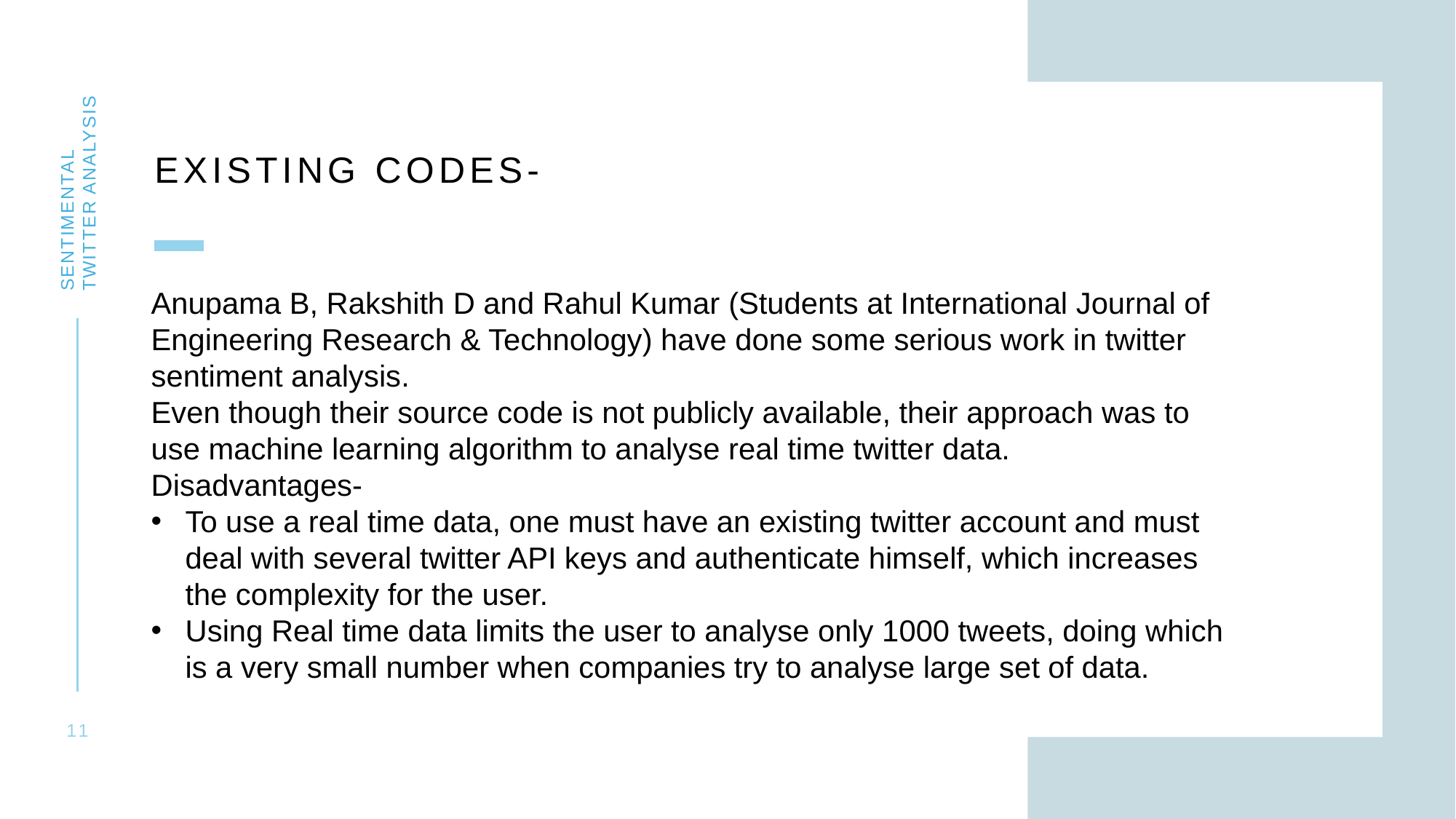

# Existing codes-
SENTIMENTAL Twitter analysis

Anupama B, Rakshith D and Rahul Kumar (Students at International Journal of Engineering Research & Technology) have done some serious work in twitter sentiment analysis.
Even though their source code is not publicly available, their approach was to use machine learning algorithm to analyse real time twitter data.
Disadvantages-
To use a real time data, one must have an existing twitter account and must deal with several twitter API keys and authenticate himself, which increases the complexity for the user.
Using Real time data limits the user to analyse only 1000 tweets, doing which is a very small number when companies try to analyse large set of data.

11